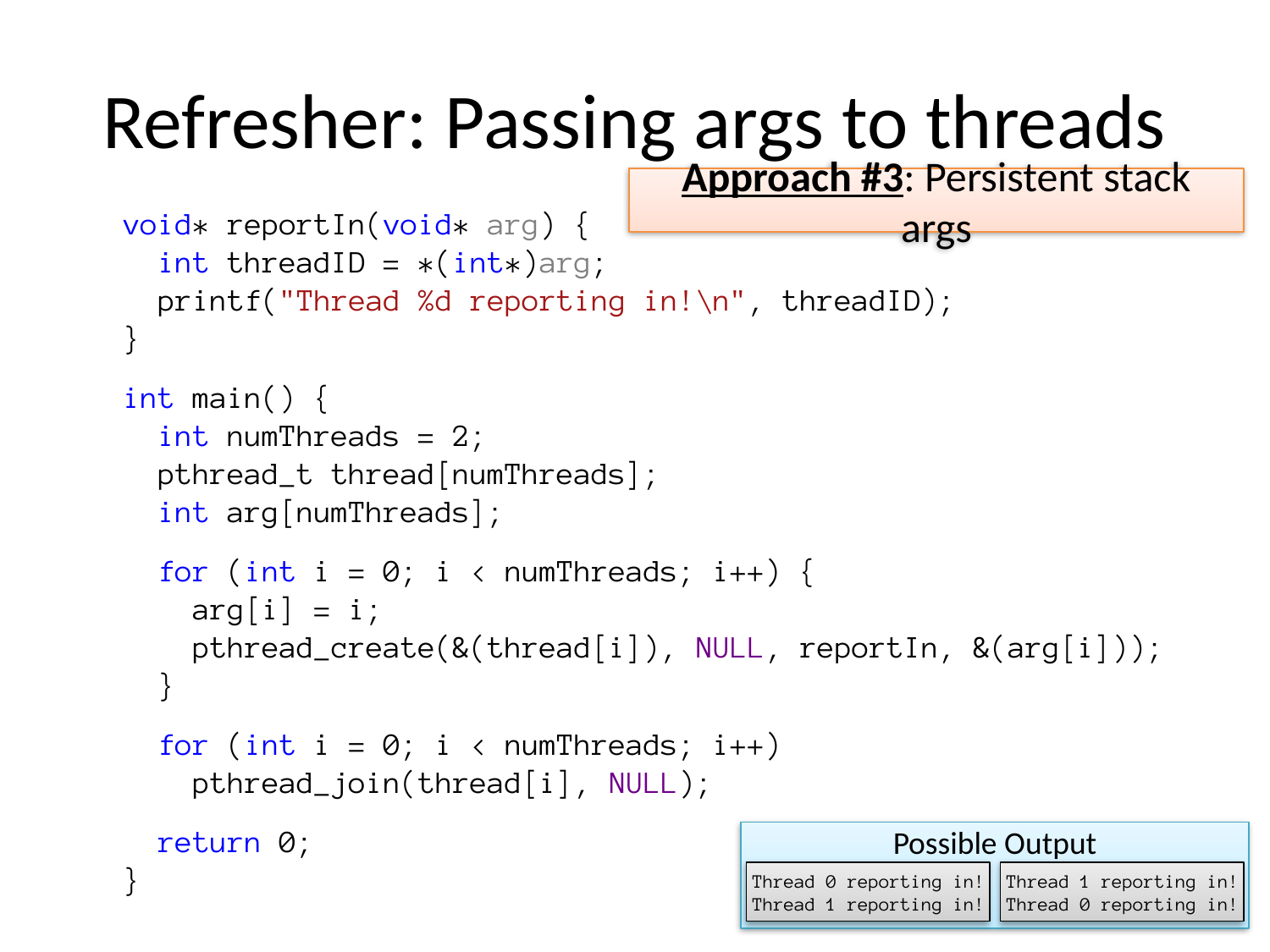

# Refresher: Passing args to threads
Approach #3: Persistent stack args
void* reportIn(void* arg) {
  int threadID = *(int*)arg;
  printf("Thread %d reporting in!\n", threadID);
}

int main() {
  int numThreads = 2;
  pthread_t thread[numThreads];
  int arg[numThreads];

  for (int i = 0; i < numThreads; i++) {
    arg[i] = i;
    pthread_create(&(thread[i]), NULL, reportIn, &(arg[i]));
  }

  for (int i = 0; i < numThreads; i++)
    pthread_join(thread[i], NULL);

  return 0;
}
Possible Output
Thread 0 reporting in!
Thread 1 reporting in!
Thread 1 reporting in!
Thread 0 reporting in!